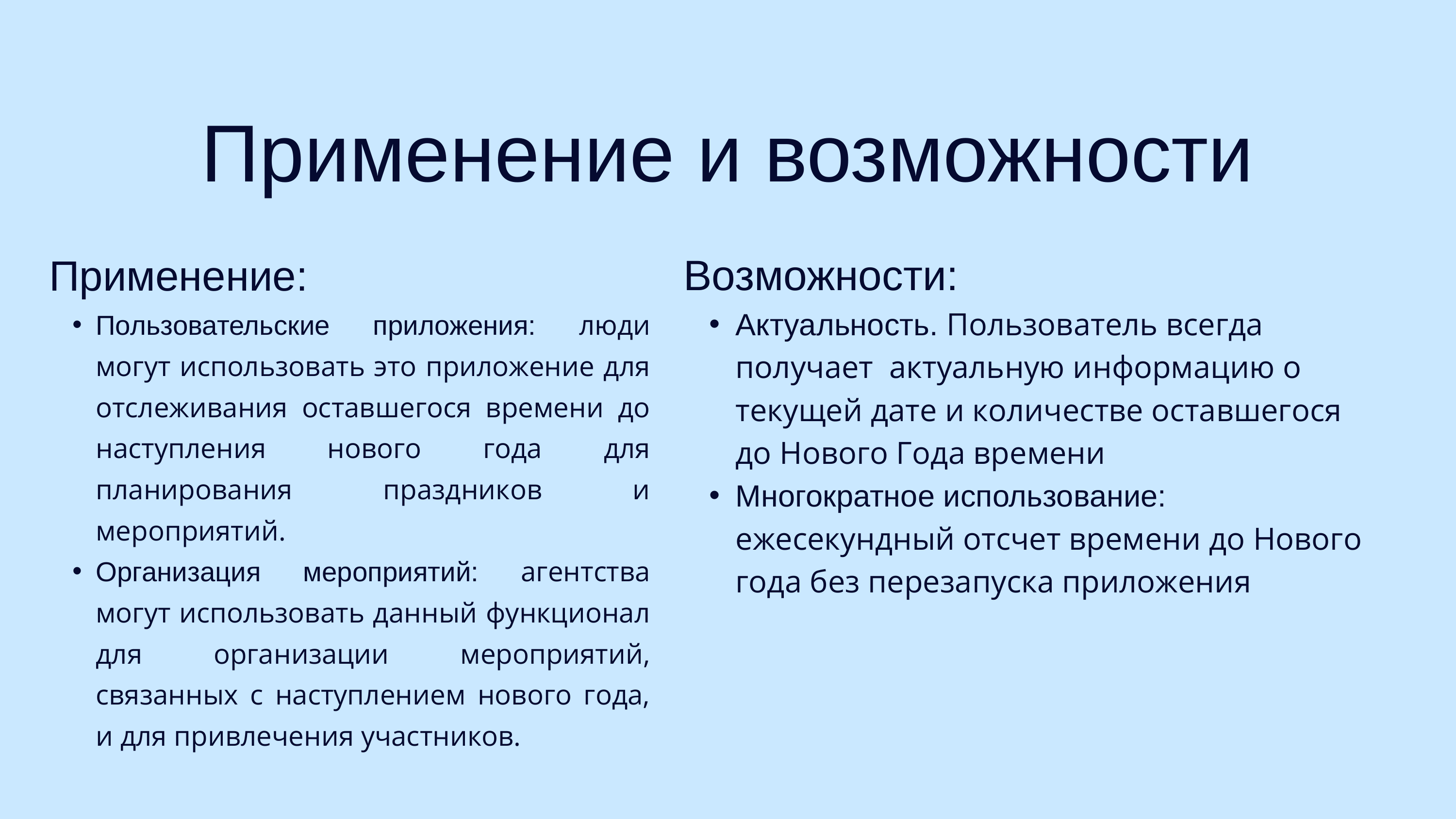

Применение и возможности
Применение:
Пользовательские приложения: люди могут использовать это приложение для отслеживания оставшегося времени до наступления нового года для планирования праздников и мероприятий.
Организация мероприятий: агентства могут использовать данный функционал для организации мероприятий, связанных с наступлением нового года, и для привлечения участников.
Возможности:
Актуальность. Пользователь всегда получает  актуальную информацию о текущей дате и количестве оставшегося до Нового Года времени
Многократное использование: ежесекундный отсчет времени до Нового года без перезапуска приложения